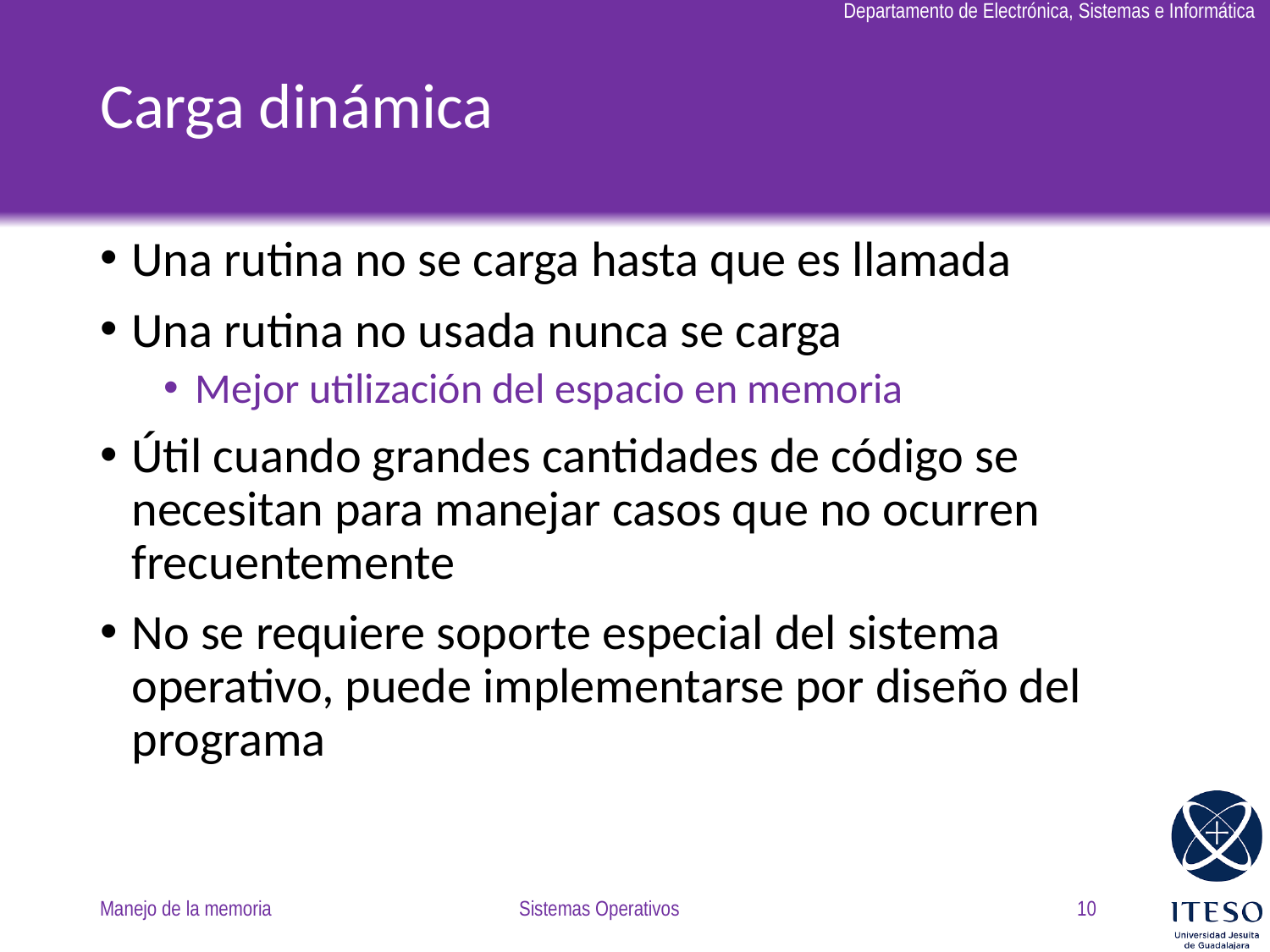

# Carga dinámica
Una rutina no se carga hasta que es llamada
Una rutina no usada nunca se carga
Mejor utilización del espacio en memoria
Útil cuando grandes cantidades de código se necesitan para manejar casos que no ocurren frecuentemente
No se requiere soporte especial del sistema operativo, puede implementarse por diseño del programa
Manejo de la memoria
Sistemas Operativos
10